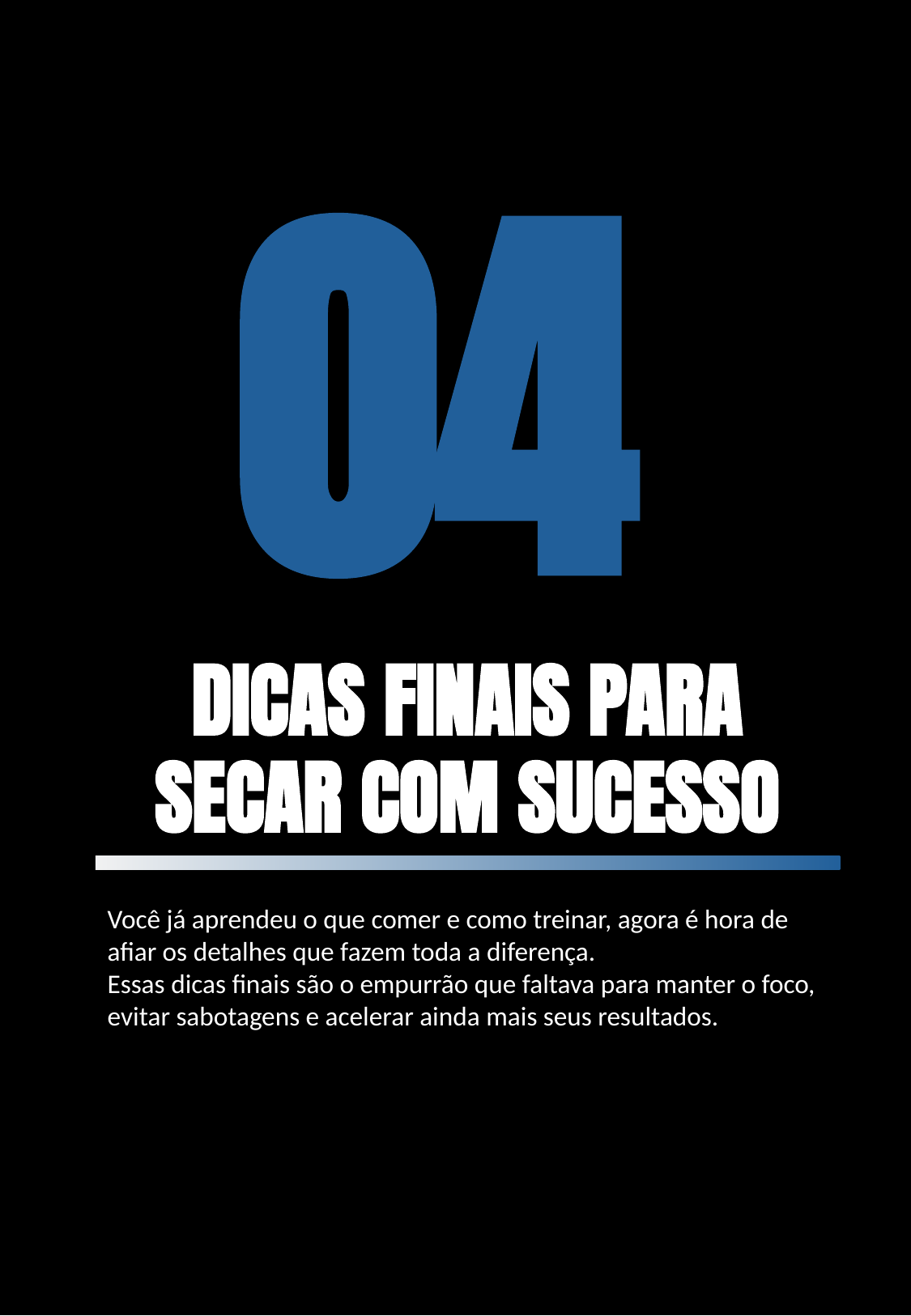

04
DICAS FINAIS PARA SECAR COM SUCESSO

Você já aprendeu o que comer e como treinar, agora é hora de afiar os detalhes que fazem toda a diferença.
Essas dicas finais são o empurrão que faltava para manter o foco, evitar sabotagens e acelerar ainda mais seus resultados.